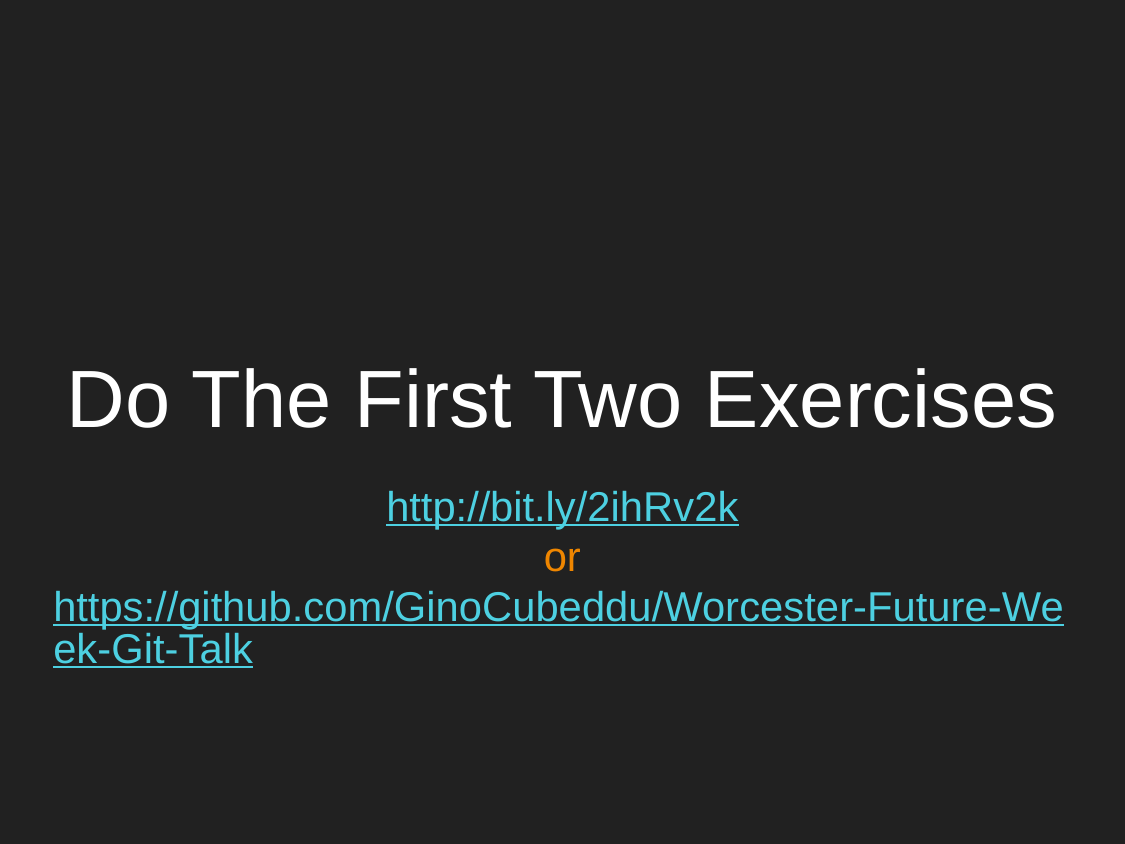

# Do The First Two Exercises
http://bit.ly/2ihRv2k
or
https://github.com/GinoCubeddu/Worcester-Future-Week-Git-Talk